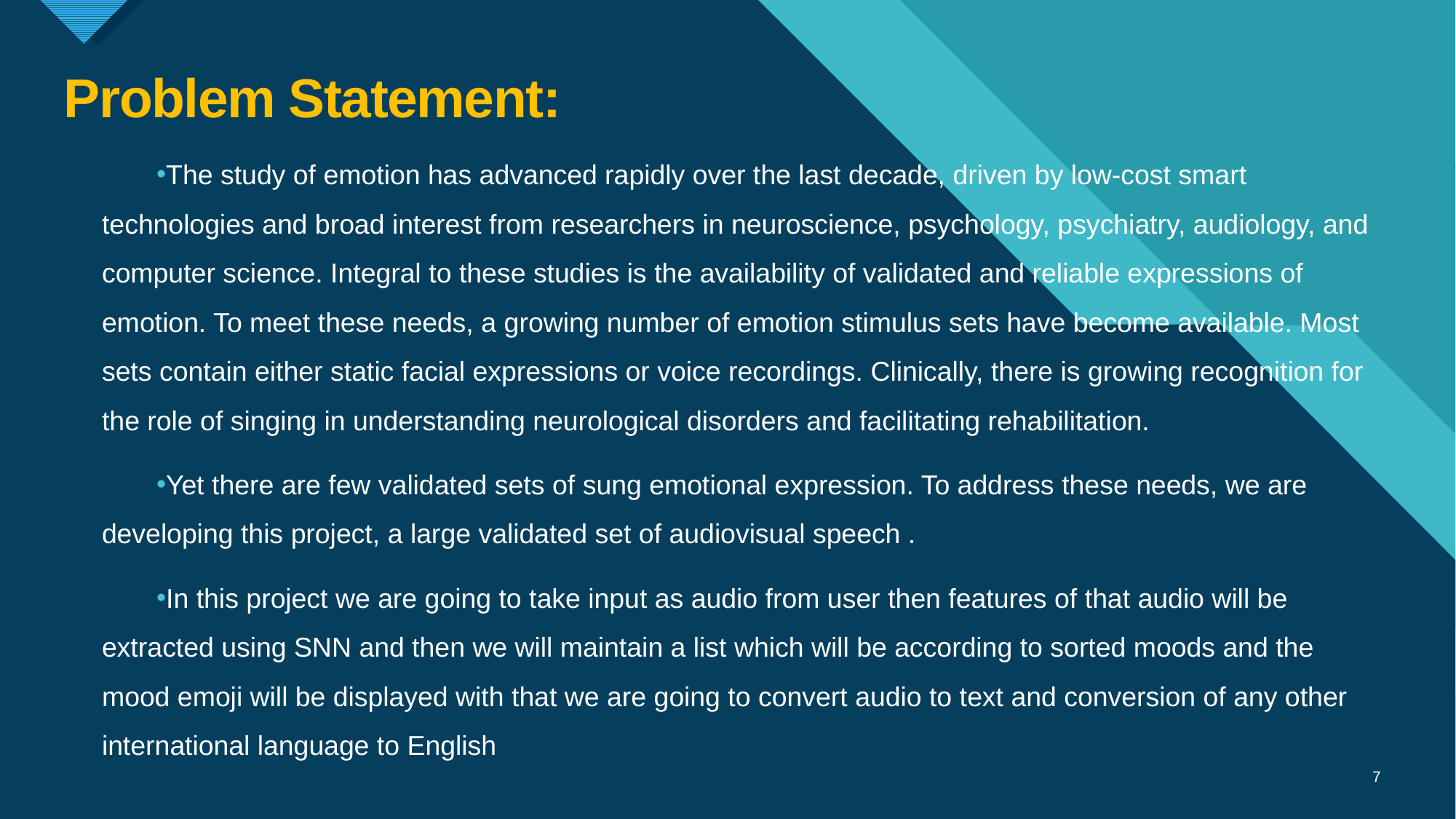

# Problem Statement:
The study of emotion has advanced rapidly over the last decade, driven by low-cost smart technologies and broad interest from researchers in neuroscience, psychology, psychiatry, audiology, and computer science. Integral to these studies is the availability of validated and reliable expressions of emotion. To meet these needs, a growing number of emotion stimulus sets have become available. Most sets contain either static facial expressions or voice recordings. Clinically, there is growing recognition for the role of singing in understanding neurological disorders and facilitating rehabilitation.
Yet there are few validated sets of sung emotional expression. To address these needs, we are developing this project, a large validated set of audiovisual speech .
In this project we are going to take input as audio from user then features of that audio will be extracted using SNN and then we will maintain a list which will be according to sorted moods and the mood emoji will be displayed with that we are going to convert audio to text and conversion of any other international language to English
7